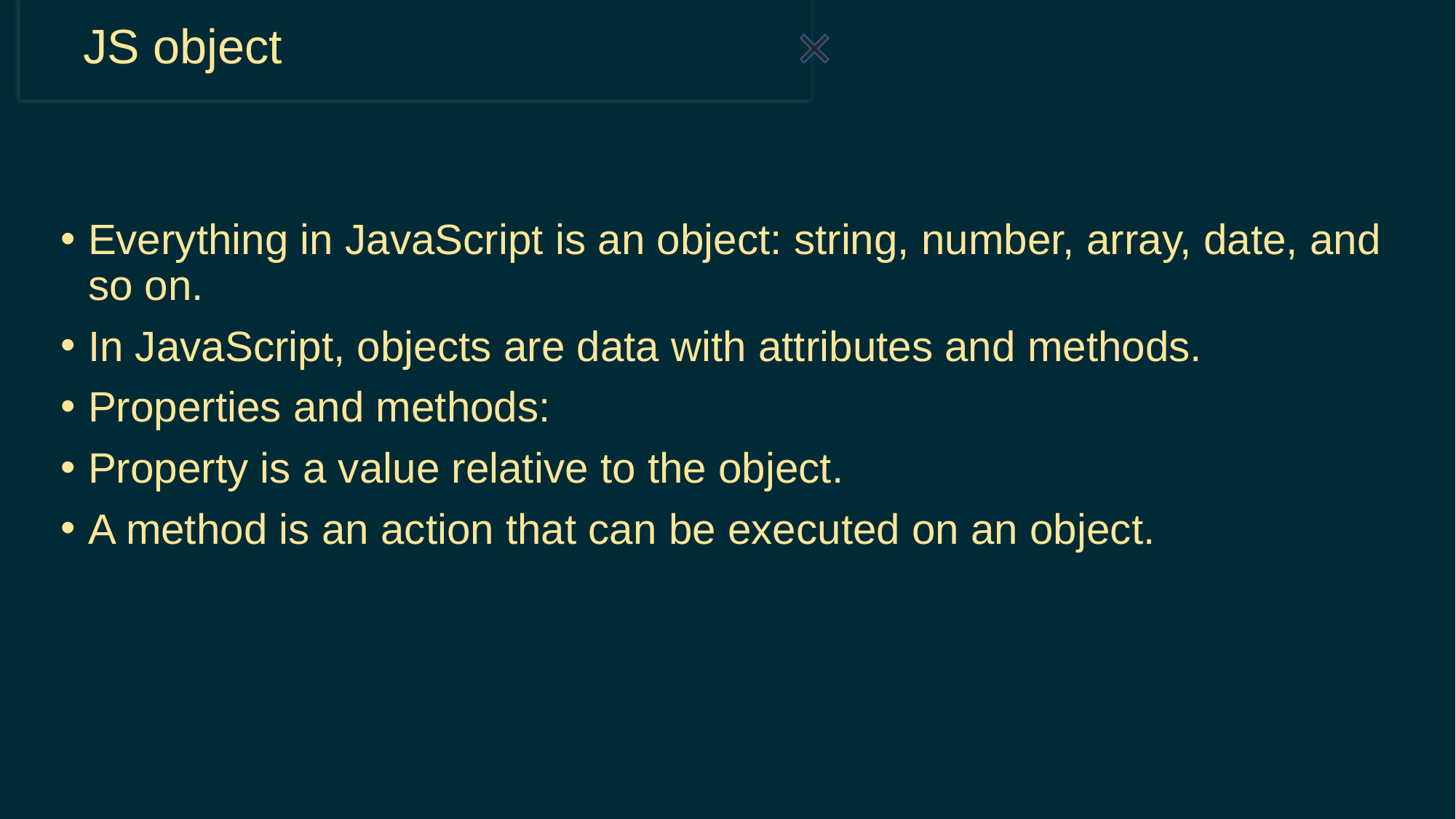

#
JS object

Everything in JavaScript is an object: string, number, array, date, and so on.
In JavaScript, objects are data with attributes and methods.
Properties and methods:
Property is a value relative to the object.
A method is an action that can be executed on an object.